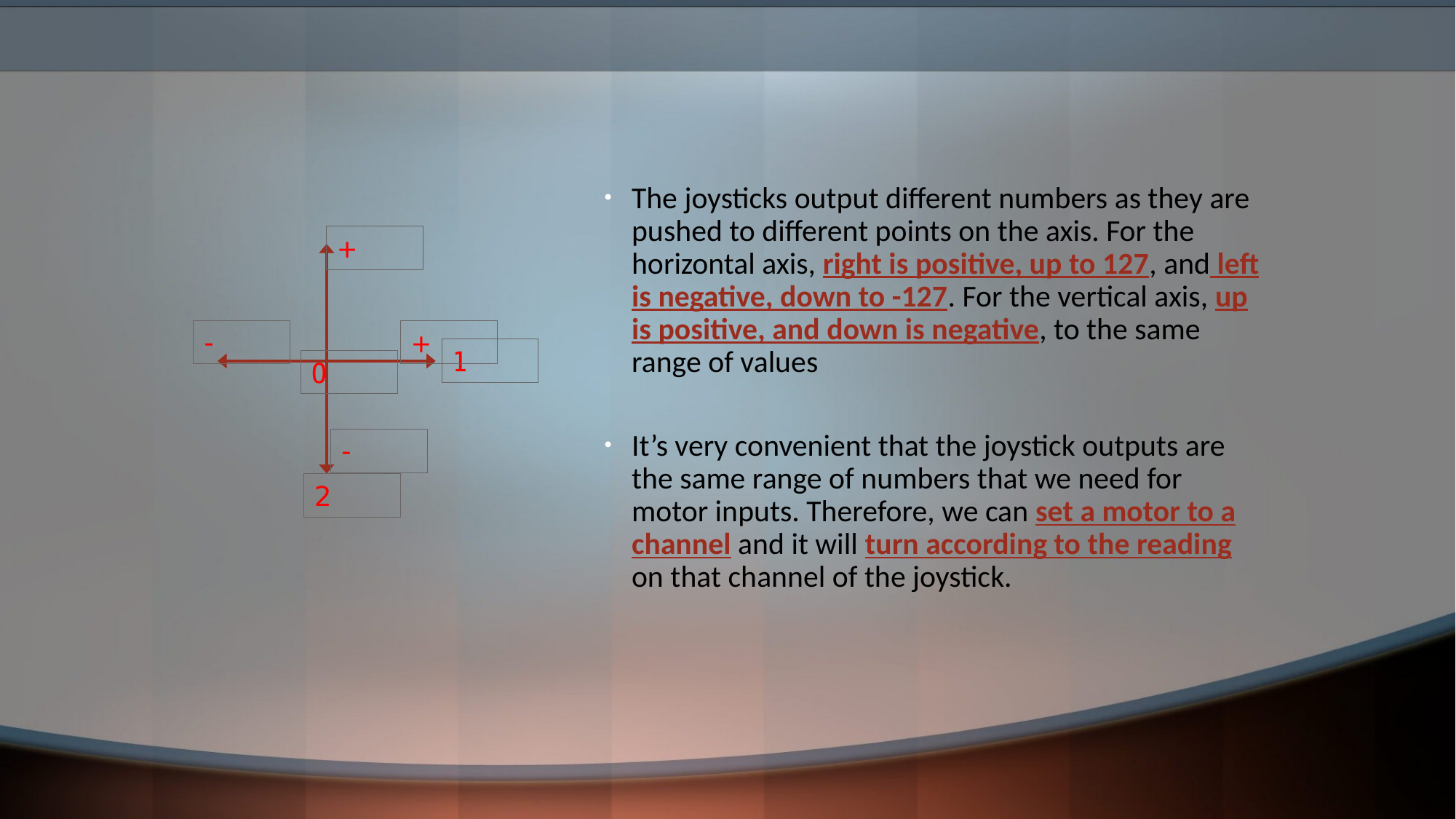

The joysticks output different numbers as they are pushed to different points on the axis. For the horizontal axis, right is positive, up to 127, and left is negative, down to -127. For the vertical axis, up is positive, and down is negative, to the same range of values

It’s very convenient that the joystick outputs are the same range of numbers that we need for motor inputs. Therefore, we can set a motor to a channel and it will turn according to the reading on that channel of the joystick.
+
1
2
-
+
0
-